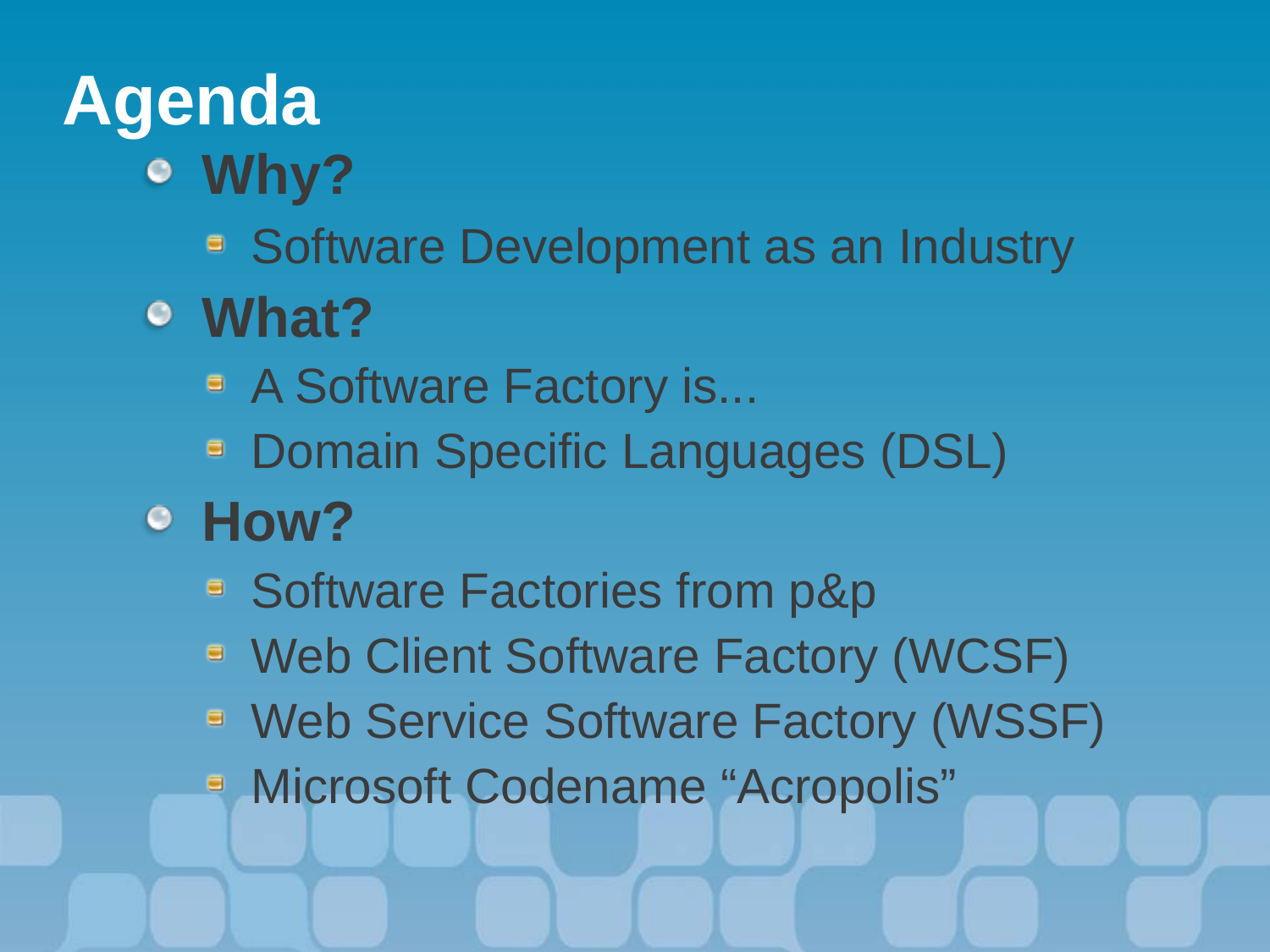

Agenda
Why?
Software Development as an Industry
What?
A Software Factory is...
Domain Specific Languages (DSL)
How?
Software Factories from p&p
Web Client Software Factory (WCSF)
Web Service Software Factory (WSSF)
Microsoft Codename “Acropolis”